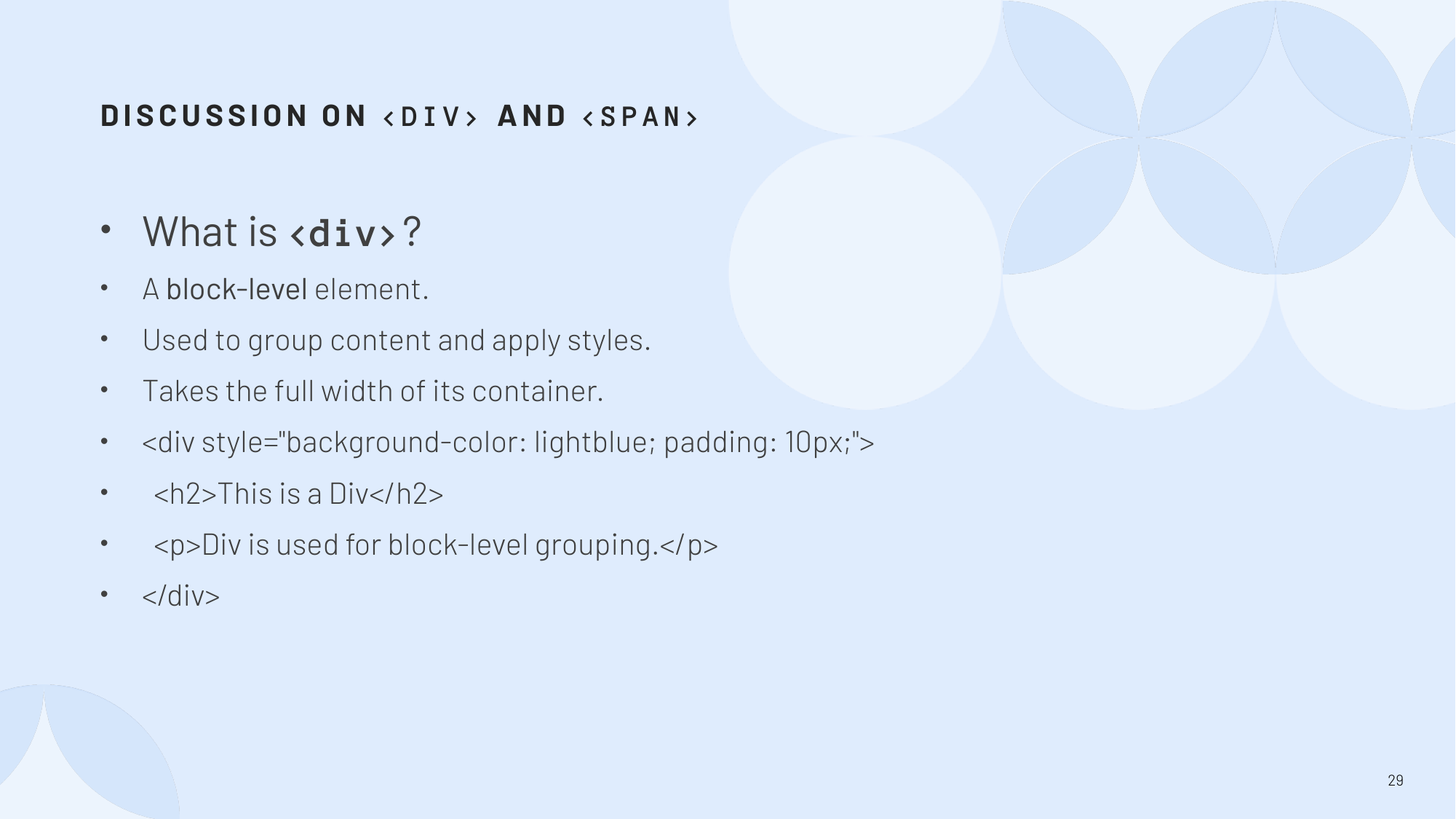

# Discussion on <div> and <span>
What is <div>?
A block-level element.
Used to group content and apply styles.
Takes the full width of its container.
<div style="background-color: lightblue; padding: 10px;">
  <h2>This is a Div</h2>
  <p>Div is used for block-level grouping.</p>
</div>

29